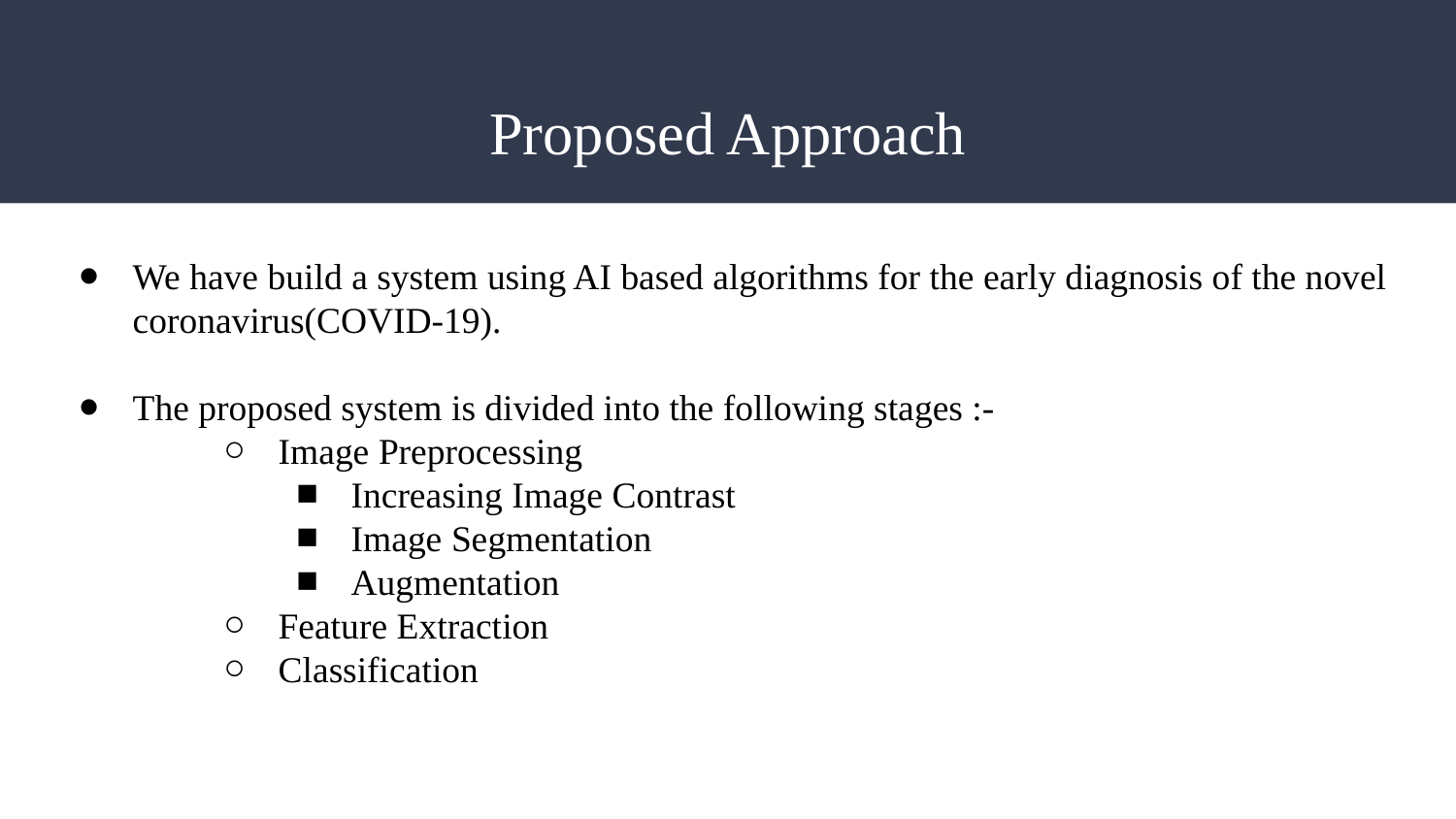

# Proposed Approach
We have build a system using AI based algorithms for the early diagnosis of the novel coronavirus(COVID-19).

The proposed system is divided into the following stages :-
Image Preprocessing
Increasing Image Contrast
Image Segmentation
Augmentation
Feature Extraction
Classification